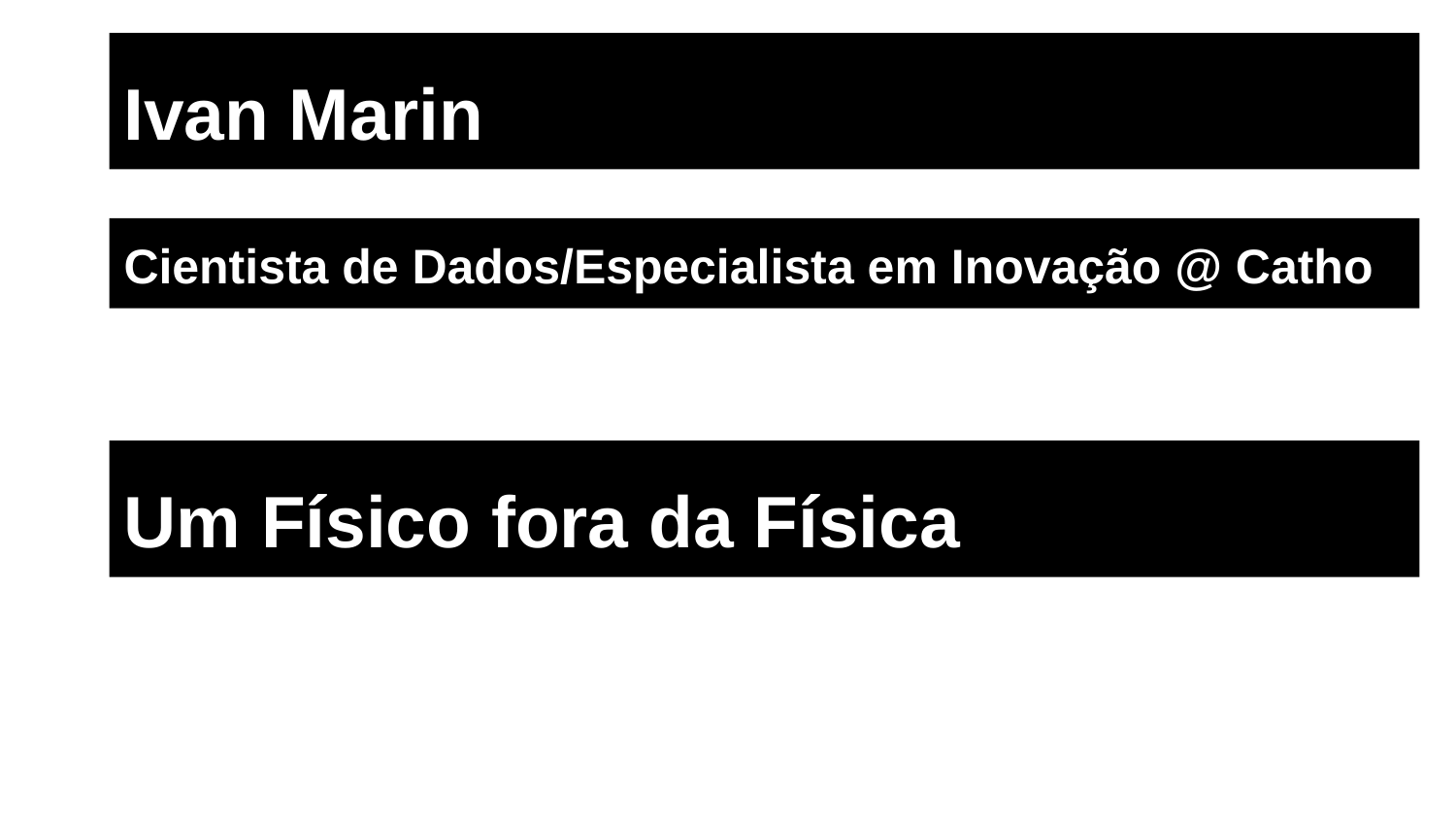

Ivan Marin
Cientista de Dados/Especialista em Inovação @ Catho
Um Físico fora da Física